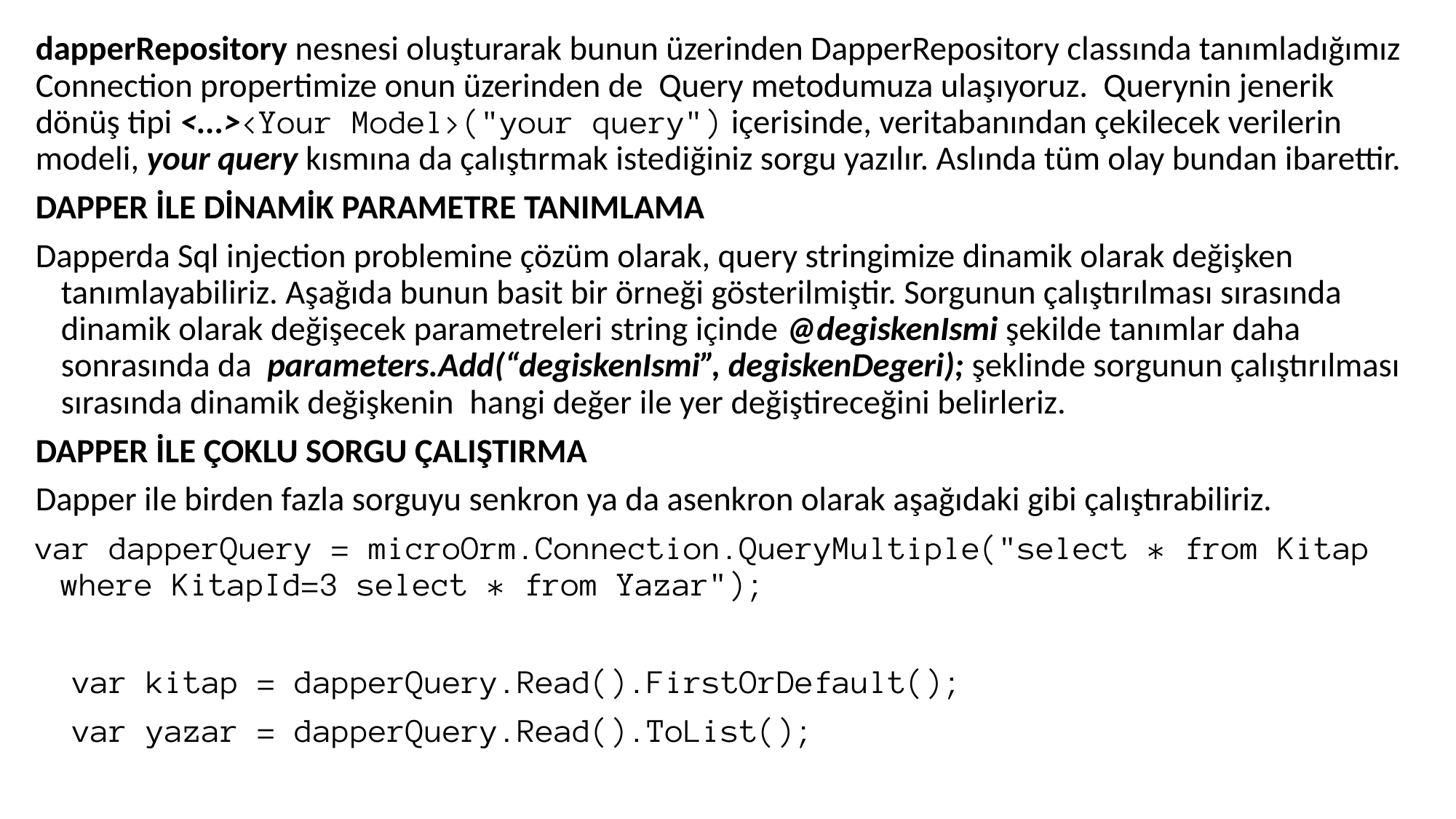

dapperRepository nesnesi oluşturarak bunun üzerinden DapperRepository classında tanımladığımız Connection propertimize onun üzerinden de  Query metodumuza ulaşıyoruz.  Querynin jenerik dönüş tipi <...><Your Model>("your query") içerisinde, veritabanından çekilecek verilerin modeli, your query kısmına da çalıştırmak istediğiniz sorgu yazılır. Aslında tüm olay bundan ibarettir.
DAPPER İLE DİNAMİK PARAMETRE TANIMLAMA
Dapperda Sql injection problemine çözüm olarak, query stringimize dinamik olarak değişken tanımlayabiliriz. Aşağıda bunun basit bir örneği gösterilmiştir. Sorgunun çalıştırılması sırasında dinamik olarak değişecek parametreleri string içinde @degiskenIsmi şekilde tanımlar daha sonrasında da  parameters.Add(“degiskenIsmi”, degiskenDegeri); şeklinde sorgunun çalıştırılması sırasında dinamik değişkenin  hangi değer ile yer değiştireceğini belirleriz.
DAPPER İLE ÇOKLU SORGU ÇALIŞTIRMA
Dapper ile birden fazla sorguyu senkron ya da asenkron olarak aşağıdaki gibi çalıştırabiliriz.
var dapperQuery = microOrm.Connection.QueryMultiple("select * from Kitap where KitapId=3 select * from Yazar");

  var kitap = dapperQuery.Read().FirstOrDefault();
  var yazar = dapperQuery.Read().ToList();